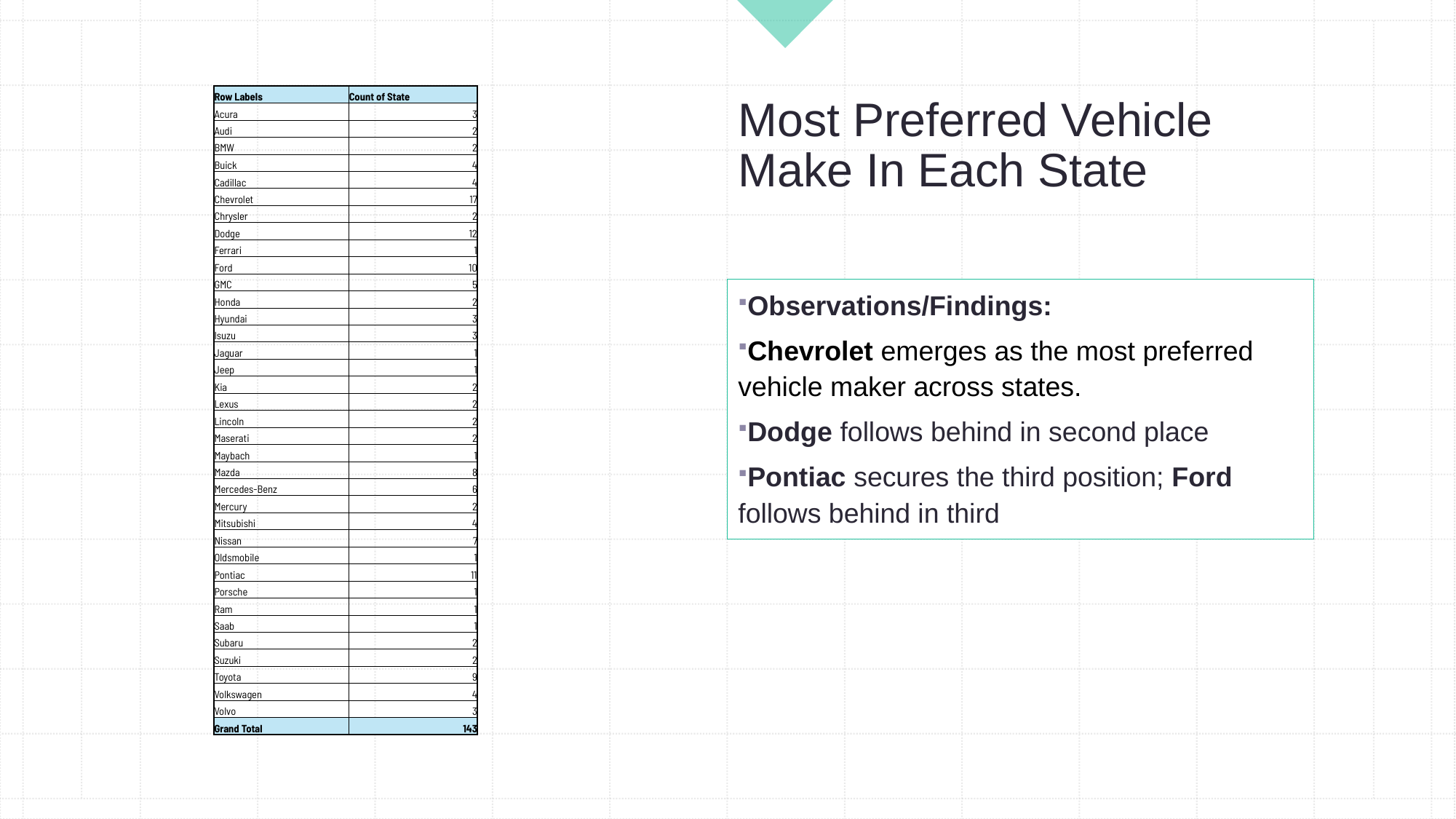

| Row Labels | Count of State |
| --- | --- |
| Acura | 3 |
| Audi | 2 |
| BMW | 2 |
| Buick | 4 |
| Cadillac | 4 |
| Chevrolet | 17 |
| Chrysler | 2 |
| Dodge | 12 |
| Ferrari | 1 |
| Ford | 10 |
| GMC | 5 |
| Honda | 2 |
| Hyundai | 3 |
| Isuzu | 3 |
| Jaguar | 1 |
| Jeep | 1 |
| Kia | 2 |
| Lexus | 2 |
| Lincoln | 2 |
| Maserati | 2 |
| Maybach | 1 |
| Mazda | 8 |
| Mercedes-Benz | 6 |
| Mercury | 2 |
| Mitsubishi | 4 |
| Nissan | 7 |
| Oldsmobile | 1 |
| Pontiac | 11 |
| Porsche | 1 |
| Ram | 1 |
| Saab | 1 |
| Subaru | 2 |
| Suzuki | 2 |
| Toyota | 9 |
| Volkswagen | 4 |
| Volvo | 3 |
| Grand Total | 143 |
# Most Preferred Vehicle Make In Each State
Observations/Findings:
Chevrolet emerges as the most preferred vehicle maker across states.
Dodge follows behind in second place
Pontiac secures the third position; Ford follows behind in third